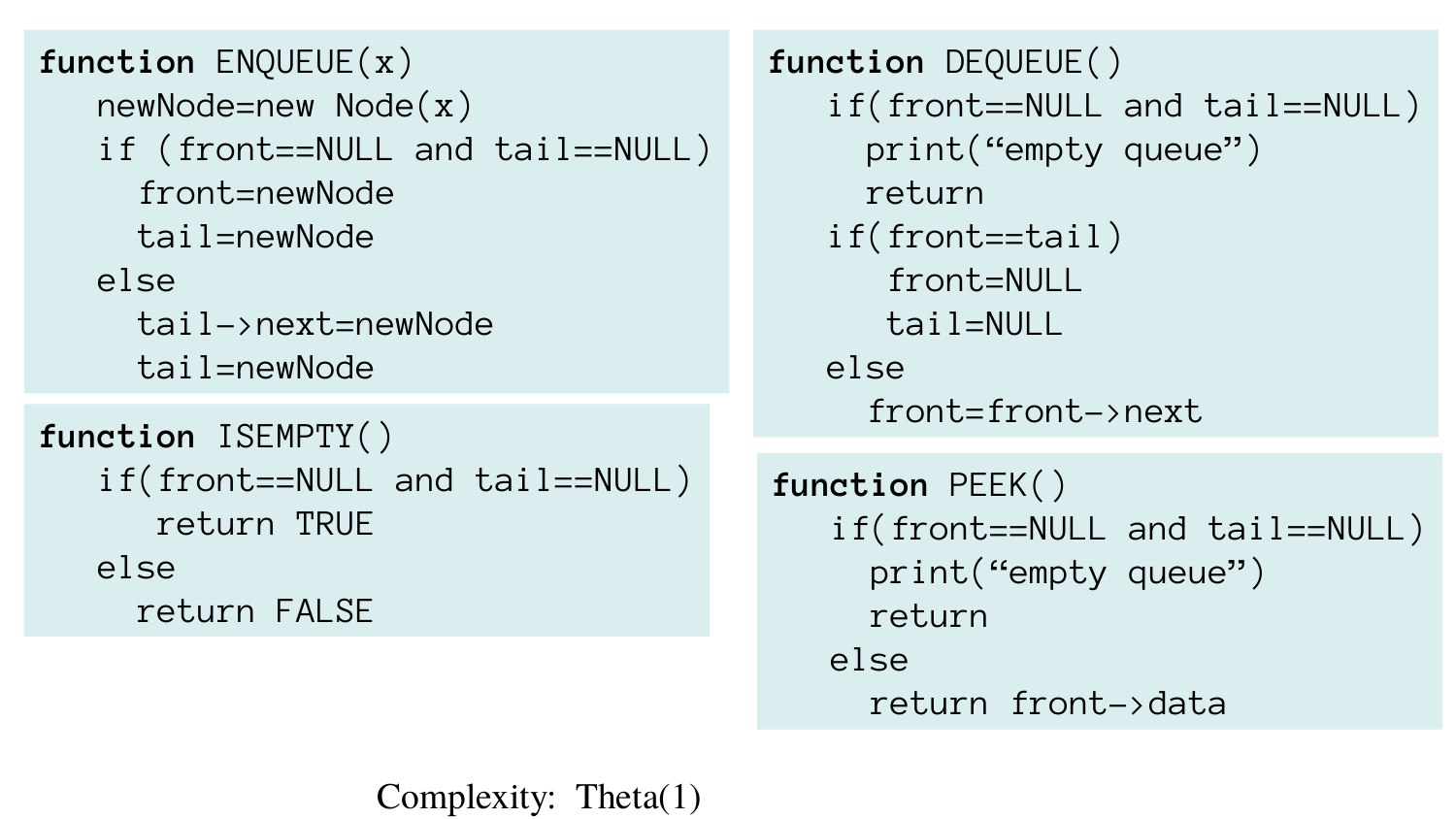

function ENQUEUE(x)
   newNode=new Node(x)
   if (front==NULL and tail==NULL)
     front=newNode
     tail=newNode
   else
     tail->next=newNode
     tail=newNode
function DEQUEUE()
   if(front==NULL and tail==NULL)
     print(“empty queue”)
     return
   if(front==tail)
      front=NULL
      tail=NULL
   else
     front=front->next
function ISEMPTY()
   if(front==NULL and tail==NULL)
      return TRUE
   else
     return FALSE
function PEEK()
   if(front==NULL and tail==NULL)
     print(“empty queue”)
     return
   else
     return front->data
Complexity:  Theta(1)